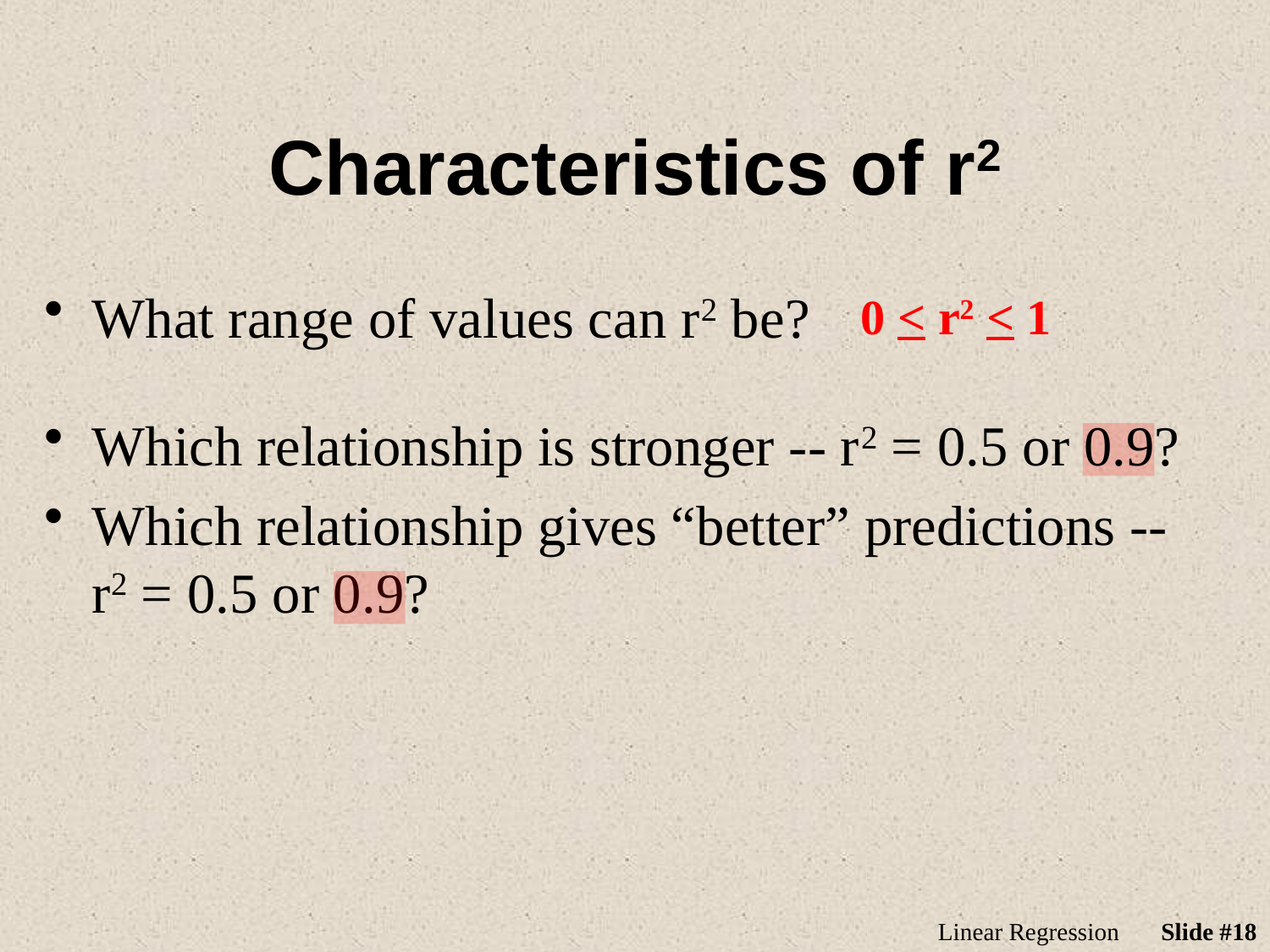

# Characteristics of r2
What range of values can r2 be?

Which relationship is stronger -- r2 = 0.5 or 0.9?
Which relationship gives “better” predictions -- r2 = 0.5 or 0.9?
0 < r2 < 1

Linear Regression
Slide #18